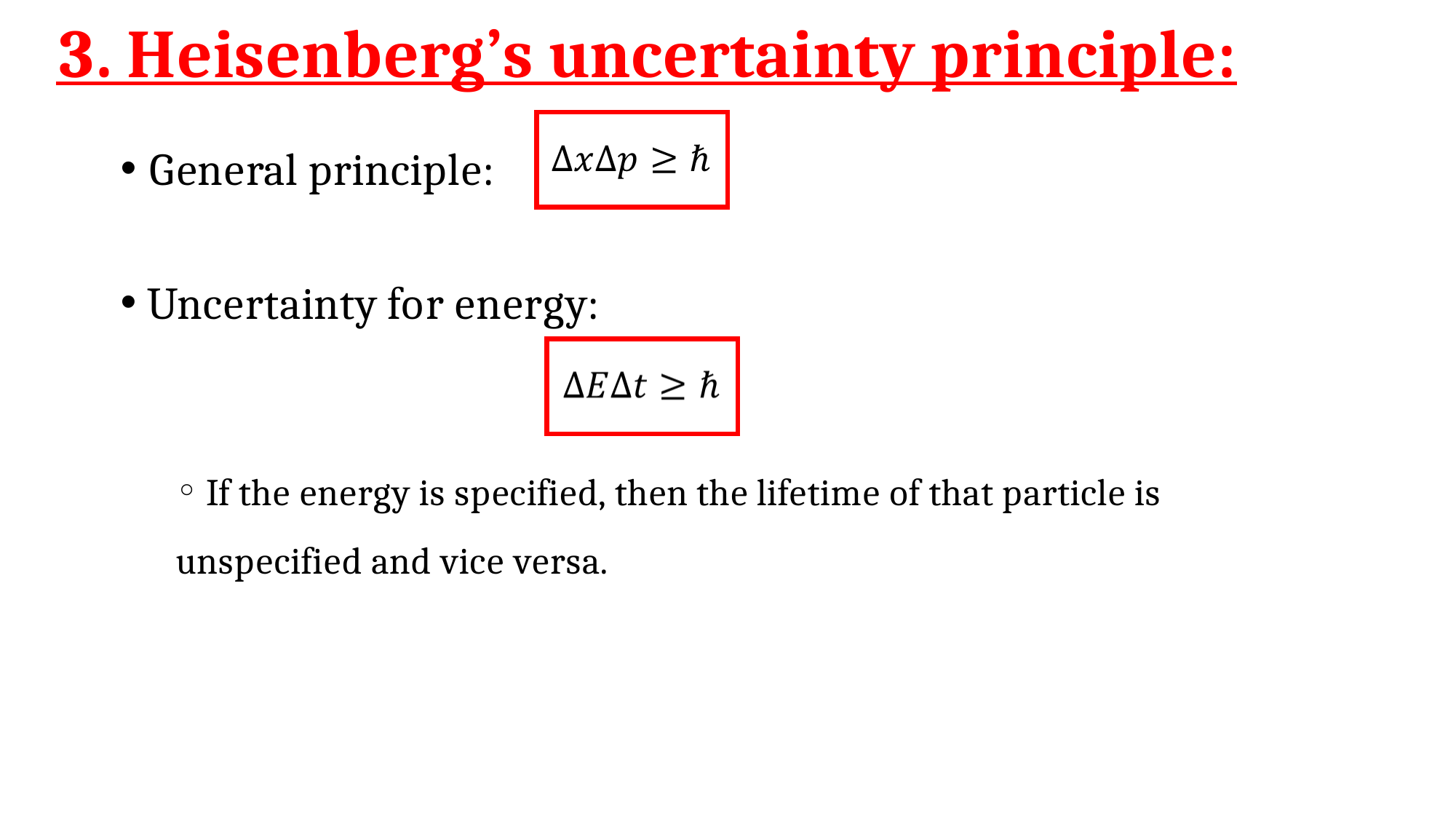

# 3. Heisenberg’s uncertainty principle:
General principle:

Uncertainty for energy:

 If the energy is specified, then the lifetime of that particle is unspecified and vice versa.